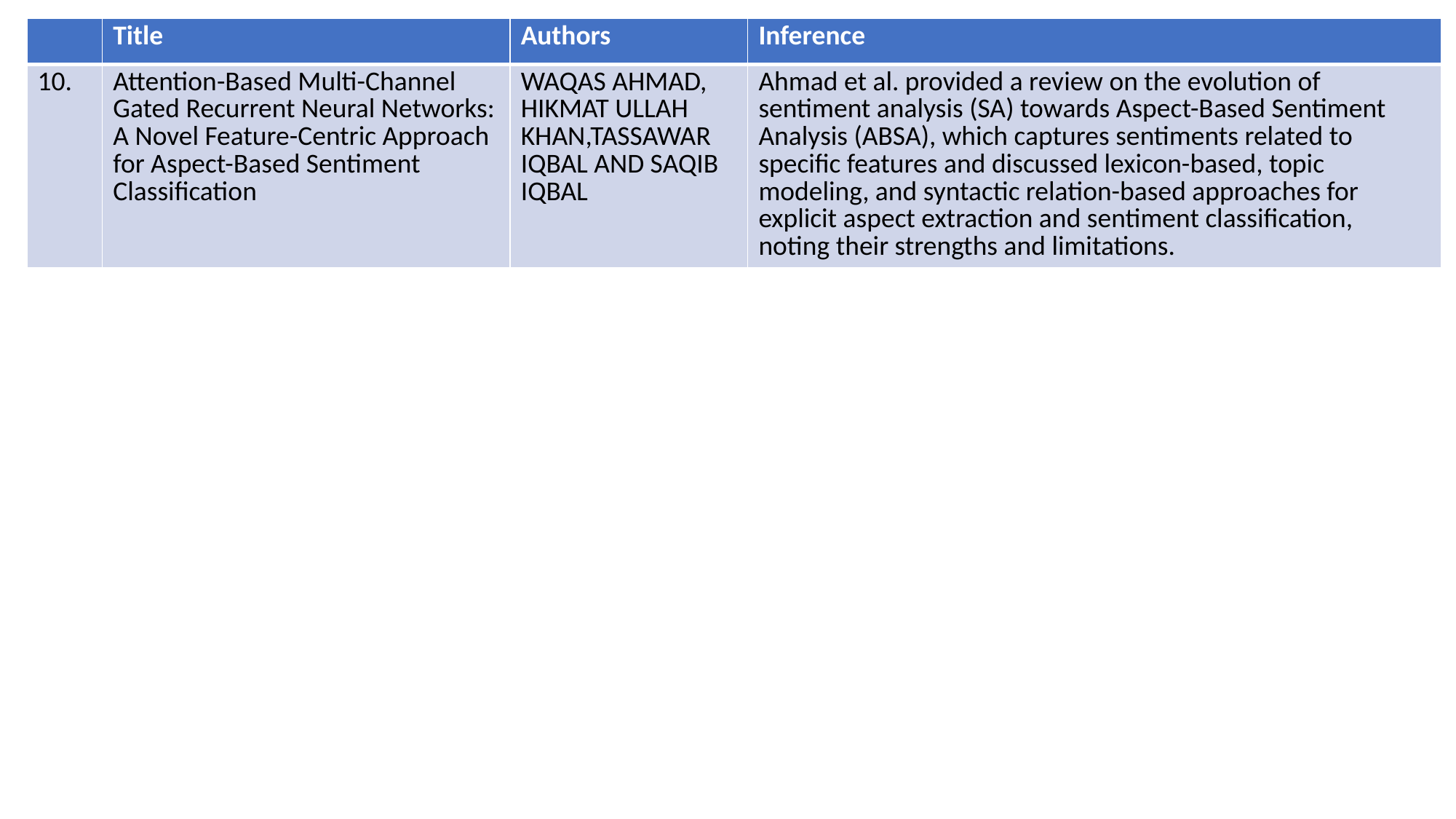

|  | Title | Authors | Inference |
| --- | --- | --- | --- |
| 10. | Attention-Based Multi-Channel Gated Recurrent Neural Networks: A Novel Feature-Centric Approach for Aspect-Based Sentiment Classification | WAQAS AHMAD, HIKMAT ULLAH KHAN,TASSAWAR IQBAL AND SAQIB IQBAL | Ahmad et al. provided a review on the evolution of sentiment analysis (SA) towards Aspect-Based Sentiment Analysis (ABSA), which captures sentiments related to specific features and discussed lexicon-based, topic modeling, and syntactic relation-based approaches for explicit aspect extraction and sentiment classification, noting their strengths and limitations. |